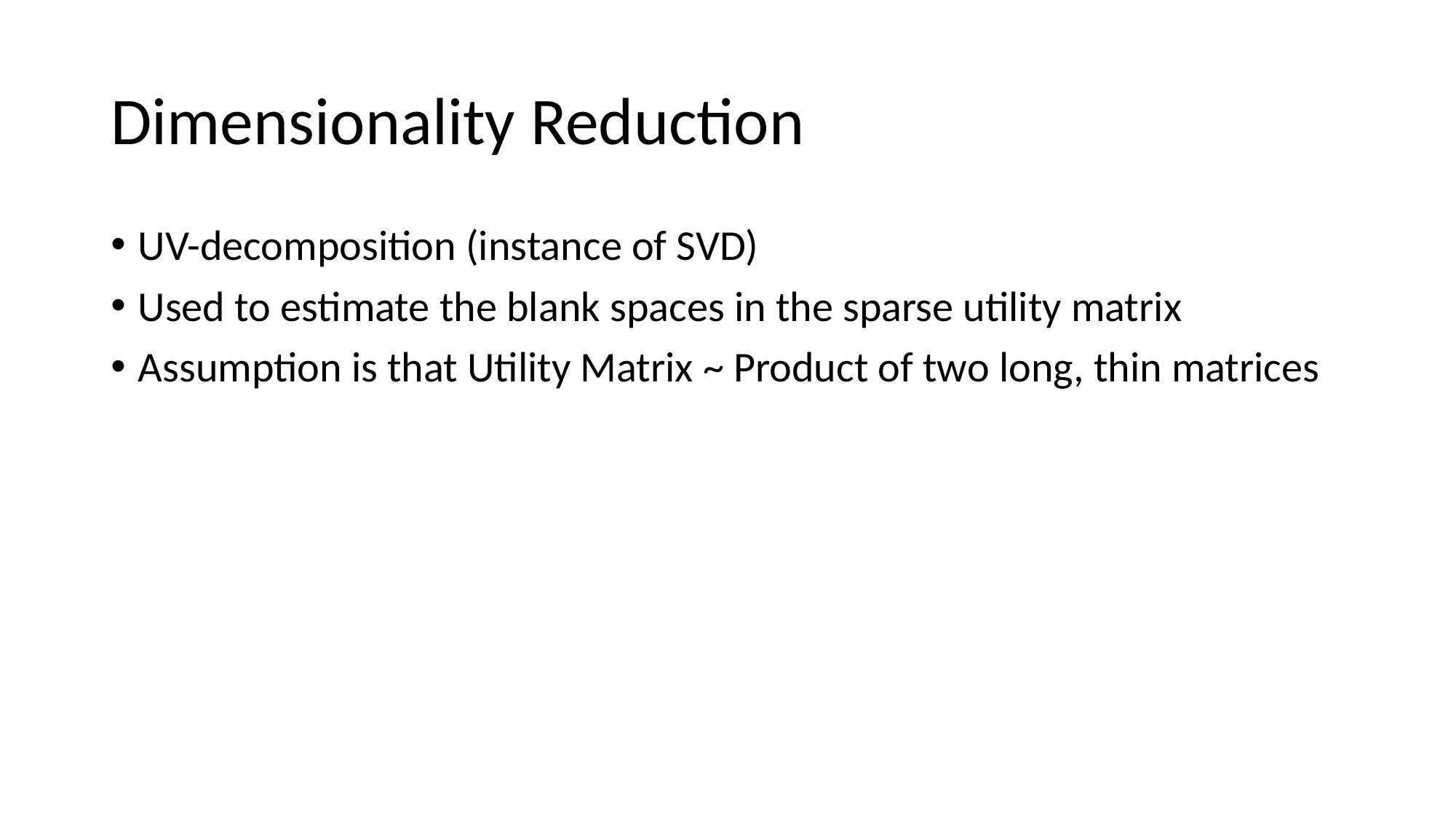

# Dimensionality Reduction
UV-decomposition (instance of SVD)
Used to estimate the blank spaces in the sparse utility matrix
Assumption is that Utility Matrix ~ Product of two long, thin matrices